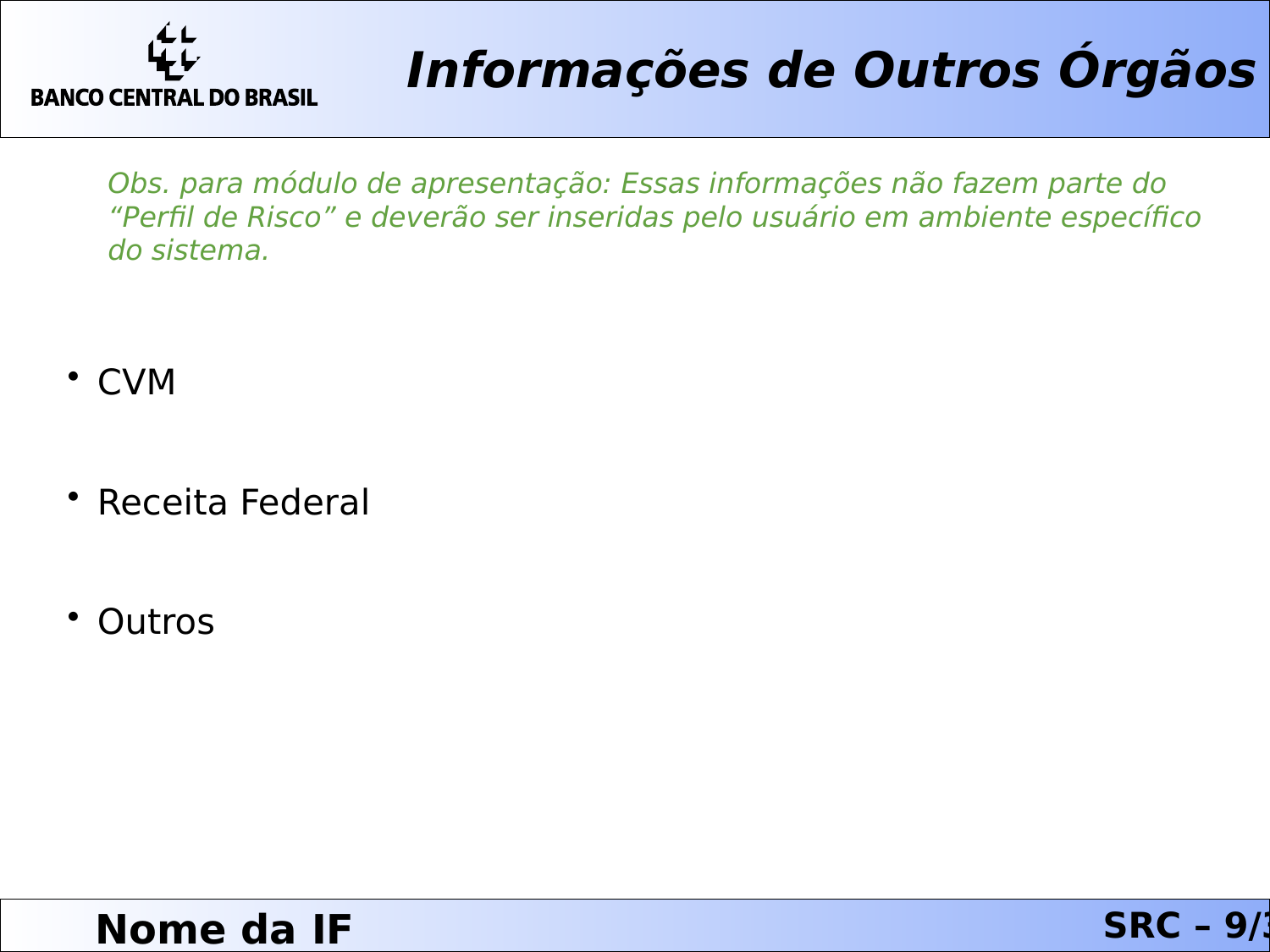

Informações de Outros Órgãos

Obs. para módulo de apresentação: Essas informações não fazem parte do “Perfil de Risco” e deverão ser inseridas pelo usuário em ambiente específico do sistema.
CVM

Receita Federal

Outros